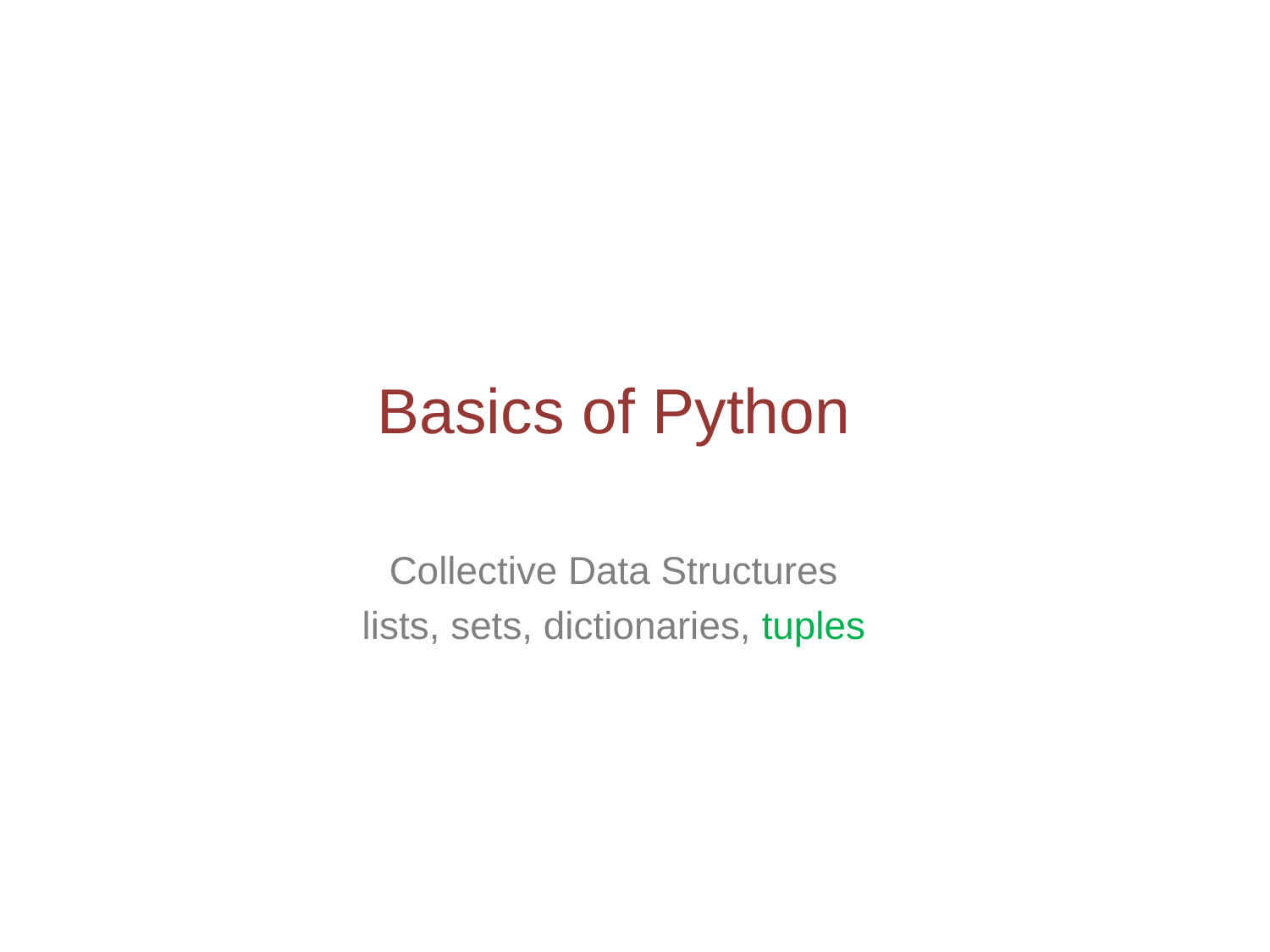

# Basics of Python
Collective Data Structures
lists, sets, dictionaries, tuples